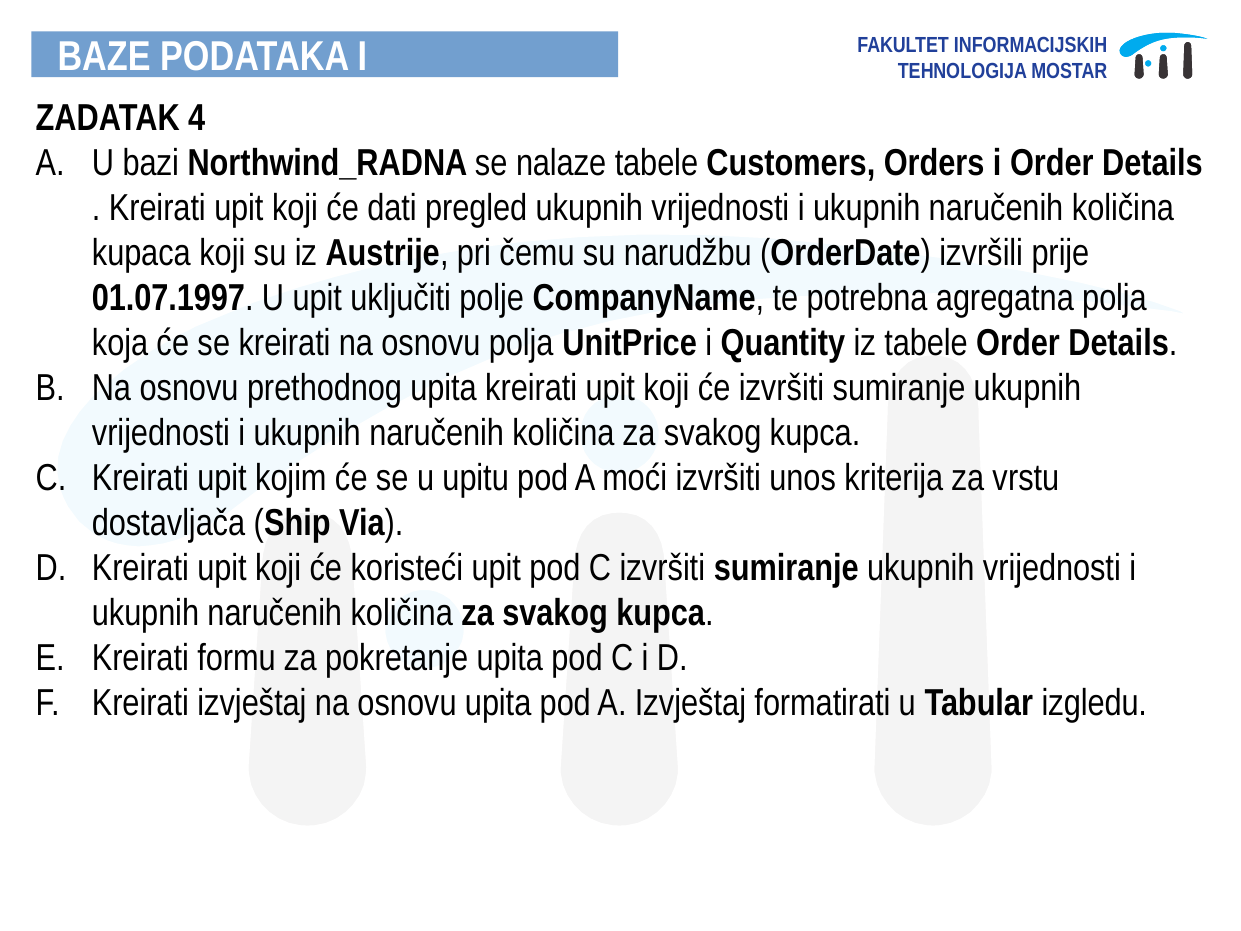

ZADATAK 4
U bazi Northwind_RADNA se nalaze tabele Customers, Orders i Order Details . Kreirati upit koji će dati pregled ukupnih vrijednosti i ukupnih naručenih količina kupaca koji su iz Austrije, pri čemu su narudžbu (OrderDate) izvršili prije 01.07.1997. U upit uključiti polje CompanyName, te potrebna agregatna polja koja će se kreirati na osnovu polja UnitPrice i Quantity iz tabele Order Details.
Na osnovu prethodnog upita kreirati upit koji će izvršiti sumiranje ukupnih vrijednosti i ukupnih naručenih količina za svakog kupca.
Kreirati upit kojim će se u upitu pod A moći izvršiti unos kriterija za vrstu dostavljača (Ship Via).
Kreirati upit koji će koristeći upit pod C izvršiti sumiranje ukupnih vrijednosti i ukupnih naručenih količina za svakog kupca.
Kreirati formu za pokretanje upita pod C i D.
Kreirati izvještaj na osnovu upita pod A. Izvještaj formatirati u Tabular izgledu.